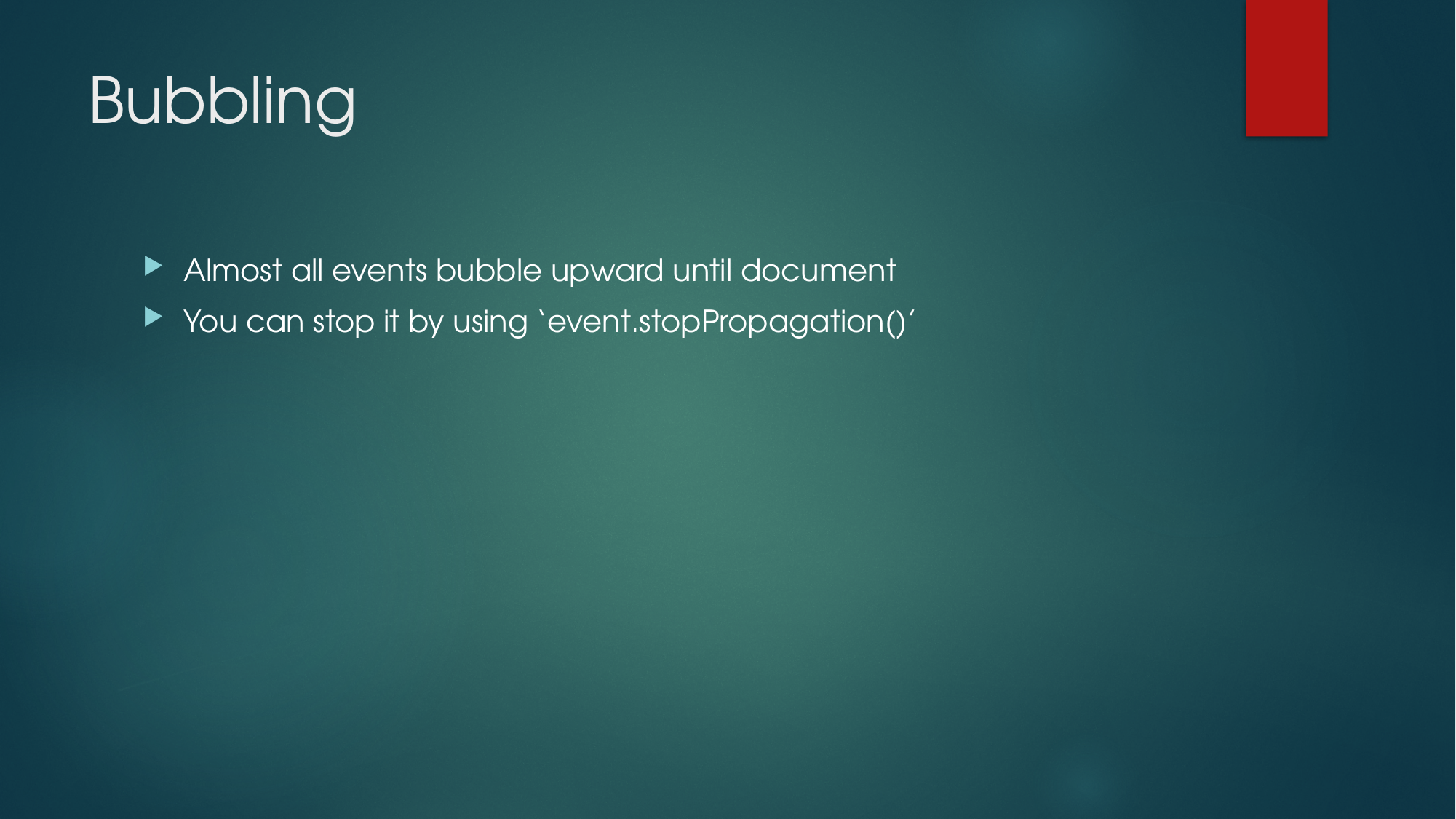

# Bubbling
Almost all events bubble upward until document
You can stop it by using ‘event.stopPropagation()’